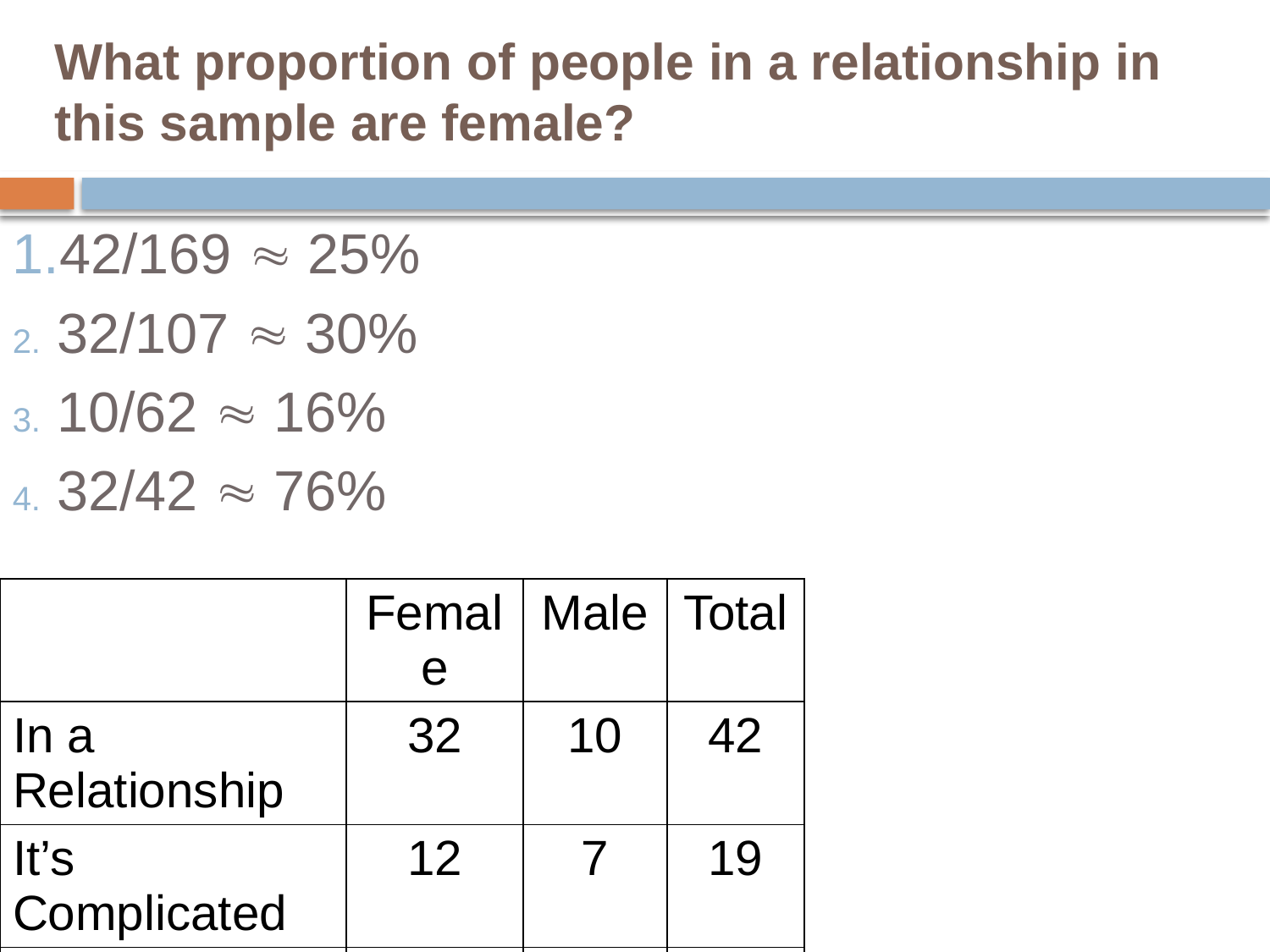

# What proportion of people in a relationship in this sample are female?
42/169 ≈ 25%
32/107 ≈ 30%
10/62 ≈ 16%
32/42 ≈ 76%
|  | Female | Male | Total |
| --- | --- | --- | --- |
| In a Relationship | 32 | 10 | 42 |
| It’s Complicated | 12 | 7 | 19 |
| Single | 63 | 45 | 108 |
| Total | 107 | 62 | 169 |